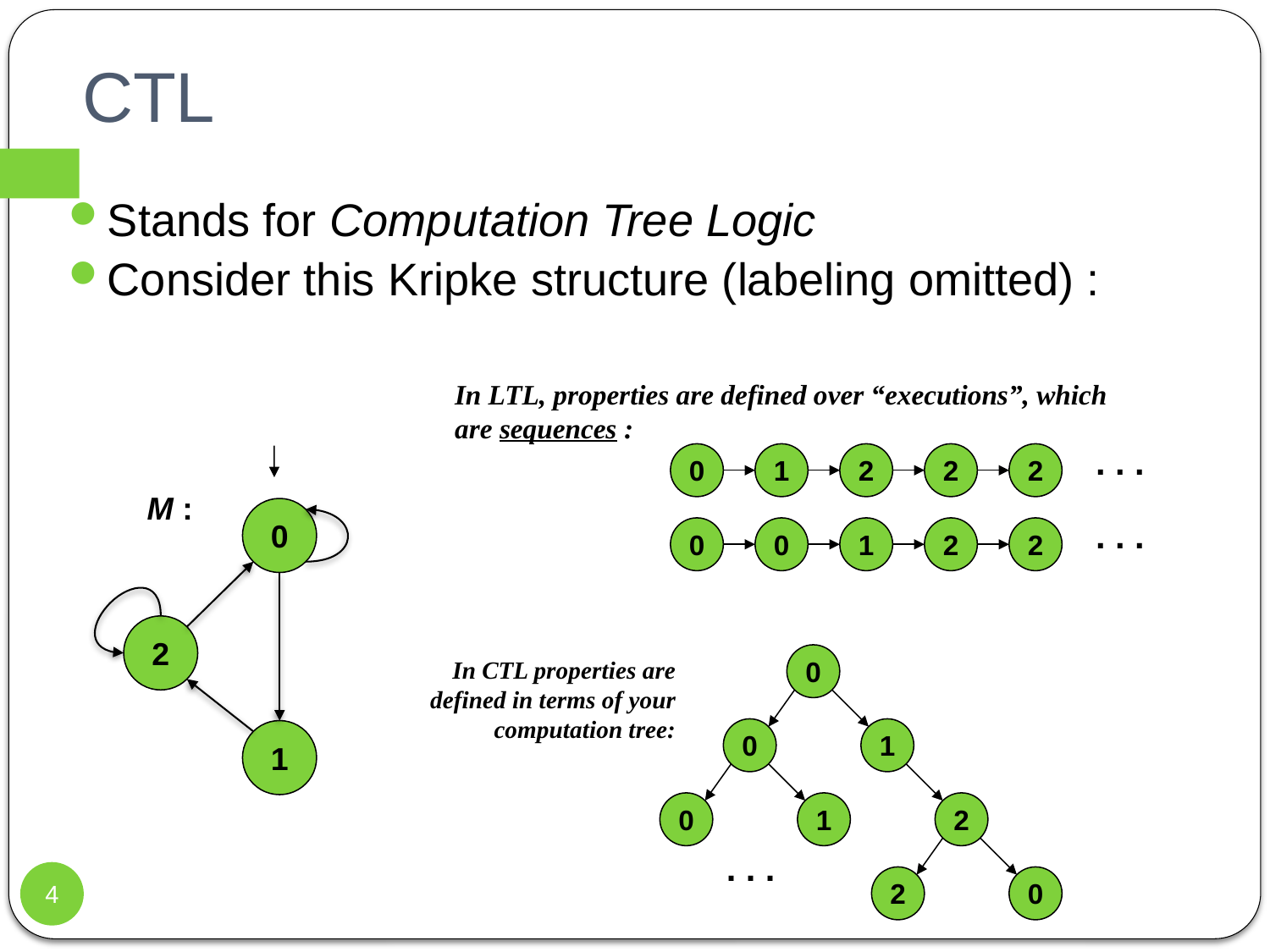

# CTL
Stands for Computation Tree Logic
Consider this Kripke structure (labeling omitted) :
In LTL, properties are defined over “executions”, which are sequences :
. . .
0
1
2
2
2

M :
0
. . .
0
0
1
2
2
2
0
In CTL properties are defined in terms of your computation tree:
0
1
1
0
1
2
. . .
4
2
0